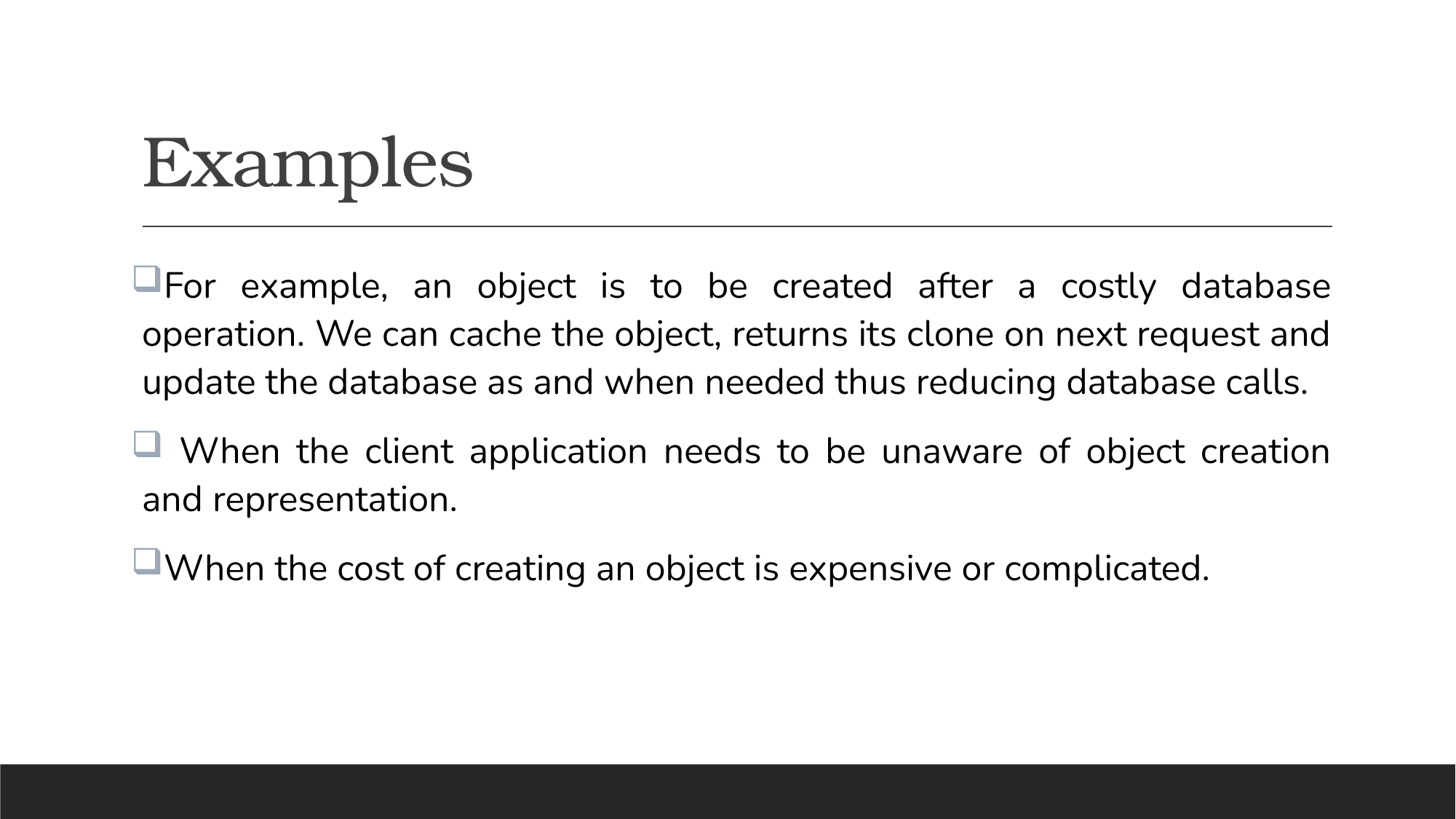

# Examples
For example, an object is to be created after a costly database operation. We can cache the object, returns its clone on next request and update the database as and when needed thus reducing database calls.
 When the client application needs to be unaware of object creation and representation.
When the cost of creating an object is expensive or complicated.